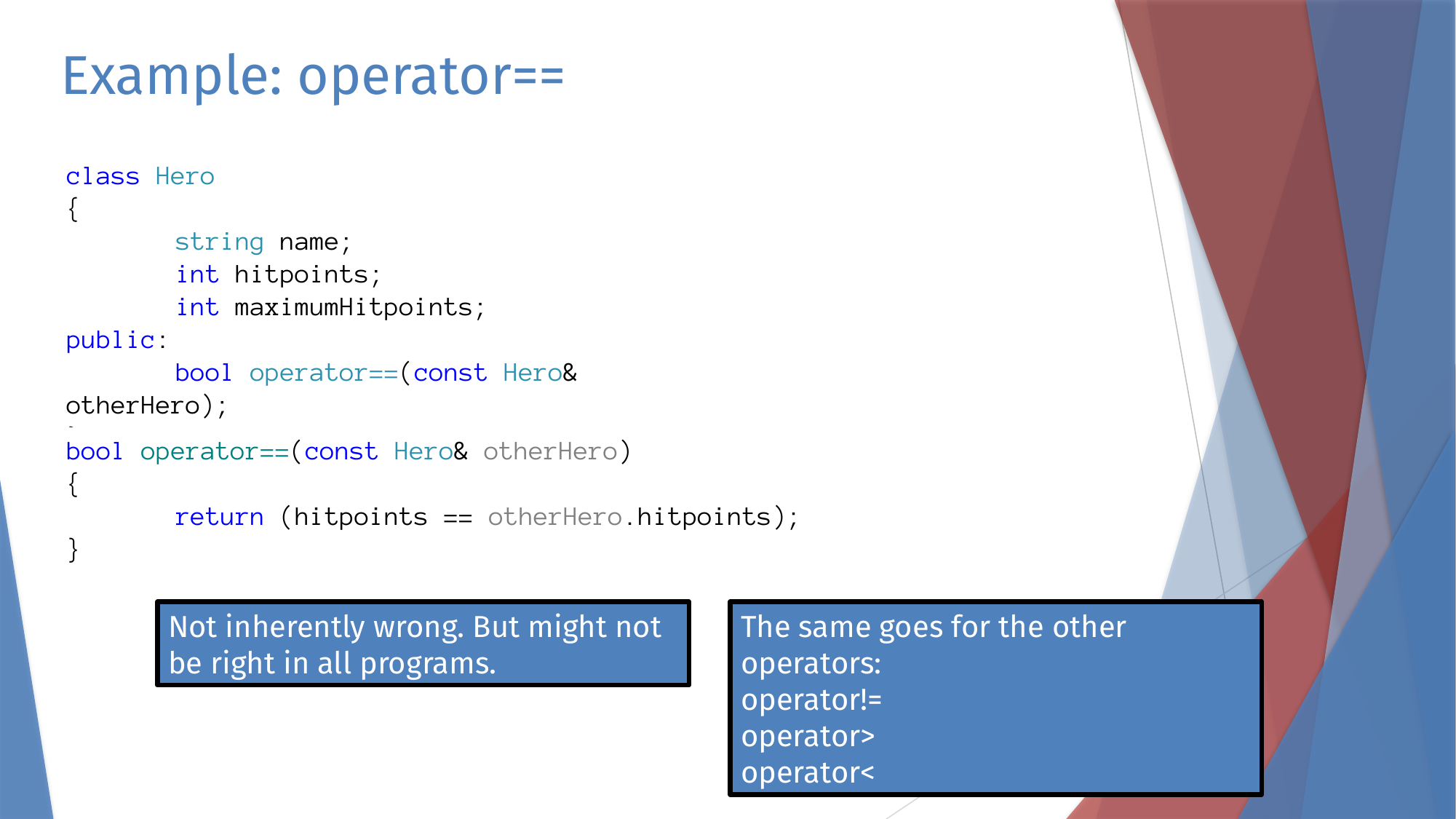

# Example: operator==
class Hero
{
	string name;
	int hitpoints;
	int maximumHitpoints;
public:
	bool operator==(const Hero& otherHero);
}
bool operator==(const Hero& otherHero)
{
	return (hitpoints == otherHero.hitpoints);
}
Not inherently wrong. But might not be right in all programs.
The same goes for the other operators:
operator!=
operator>
operator<